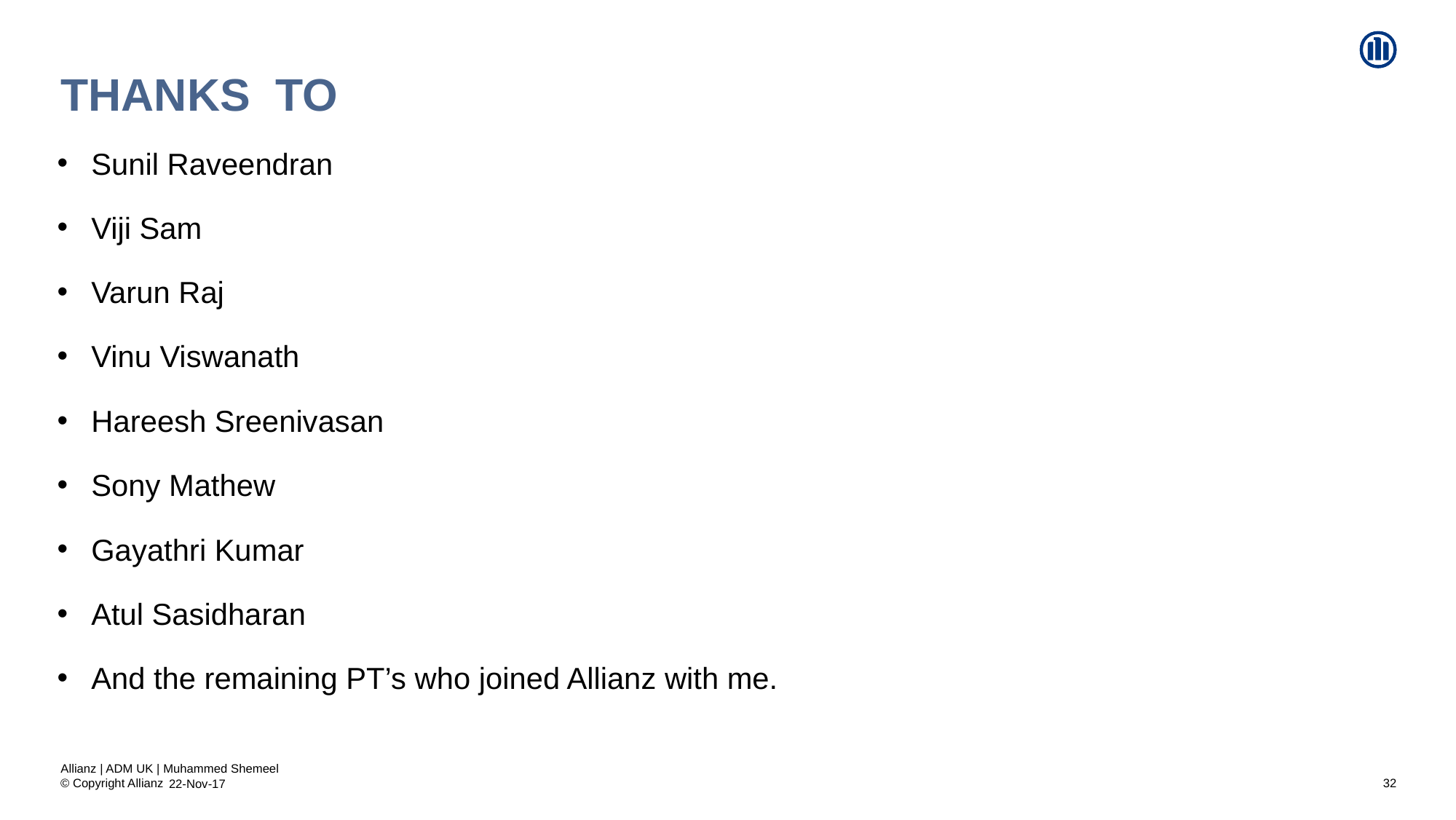

# Thanks  to
Sunil Raveendran

Viji Sam

Varun Raj

Vinu Viswanath

Hareesh Sreenivasan

Sony Mathew

Gayathri Kumar

Atul Sasidharan

And the remaining PT’s who joined Allianz with me.

Allianz | ADM UK | Muhammed Shemeel
32
22-Nov-17